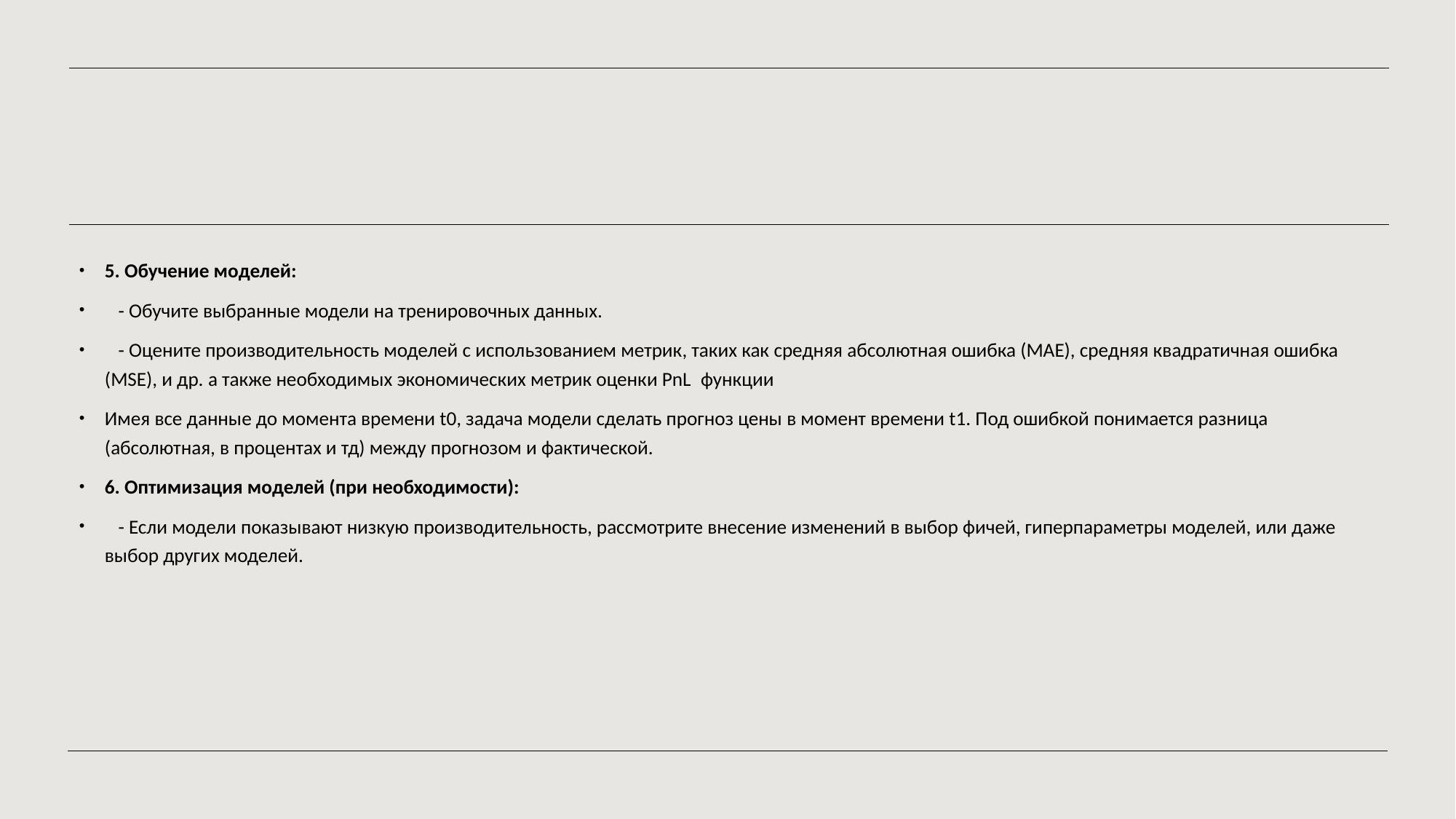

#
5. Обучение моделей:
   - Обучите выбранные модели на тренировочных данных.
   - Оцените производительность моделей с использованием метрик, таких как средняя абсолютная ошибка (MAE), средняя квадратичная ошибка (MSE), и др. а также необходимых экономических метрик оценки PnL  функции
Имея все данные до момента времени t0, задача модели сделать прогноз цены в момент времени t1. Под ошибкой понимается разница (абсолютная, в процентах и тд) между прогнозом и фактической.
6. Оптимизация моделей (при необходимости):
   - Если модели показывают низкую производительность, рассмотрите внесение изменений в выбор фичей, гиперпараметры моделей, или даже выбор других моделей.